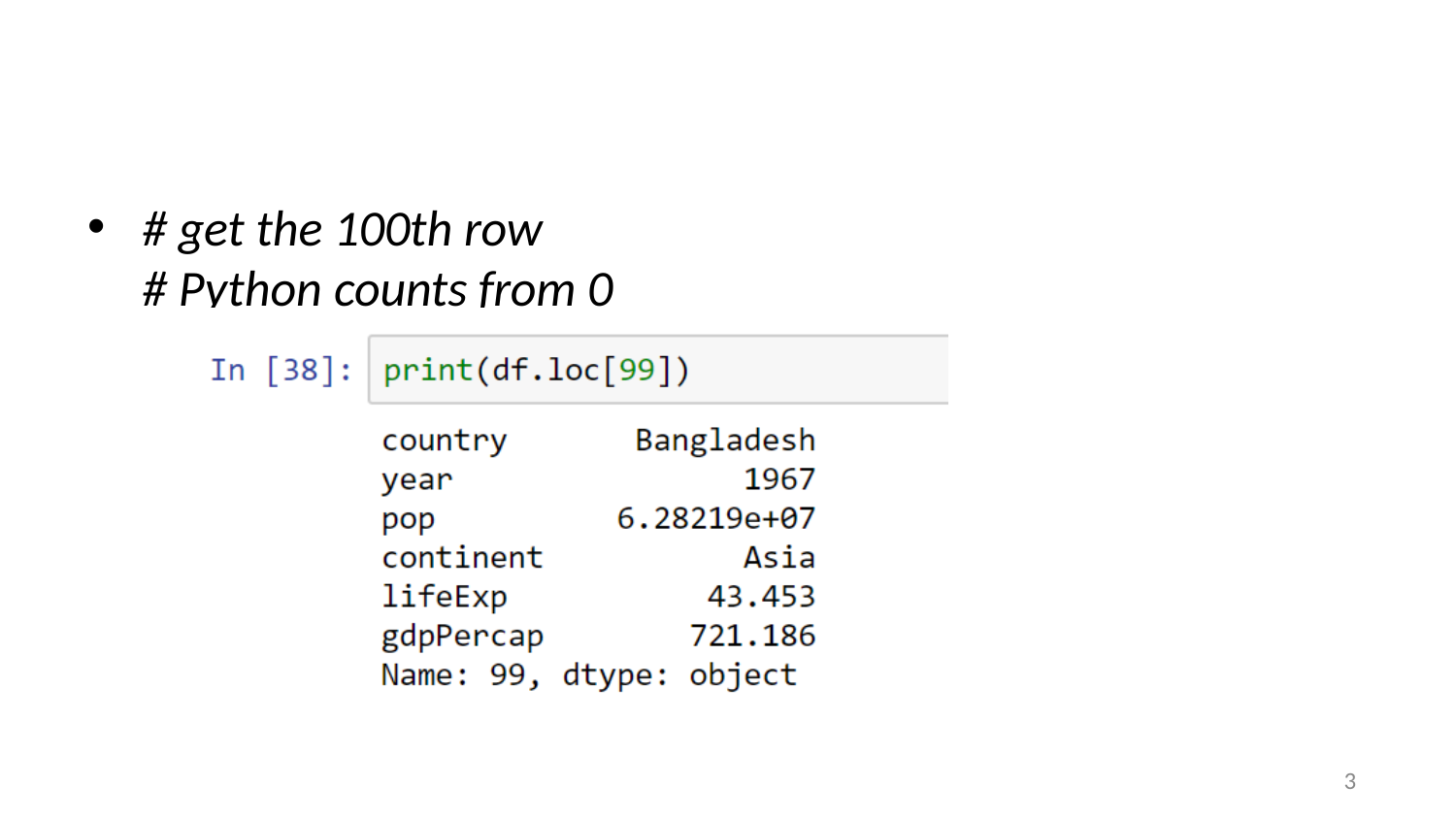

# get the 100th row
# Python counts from 0

3